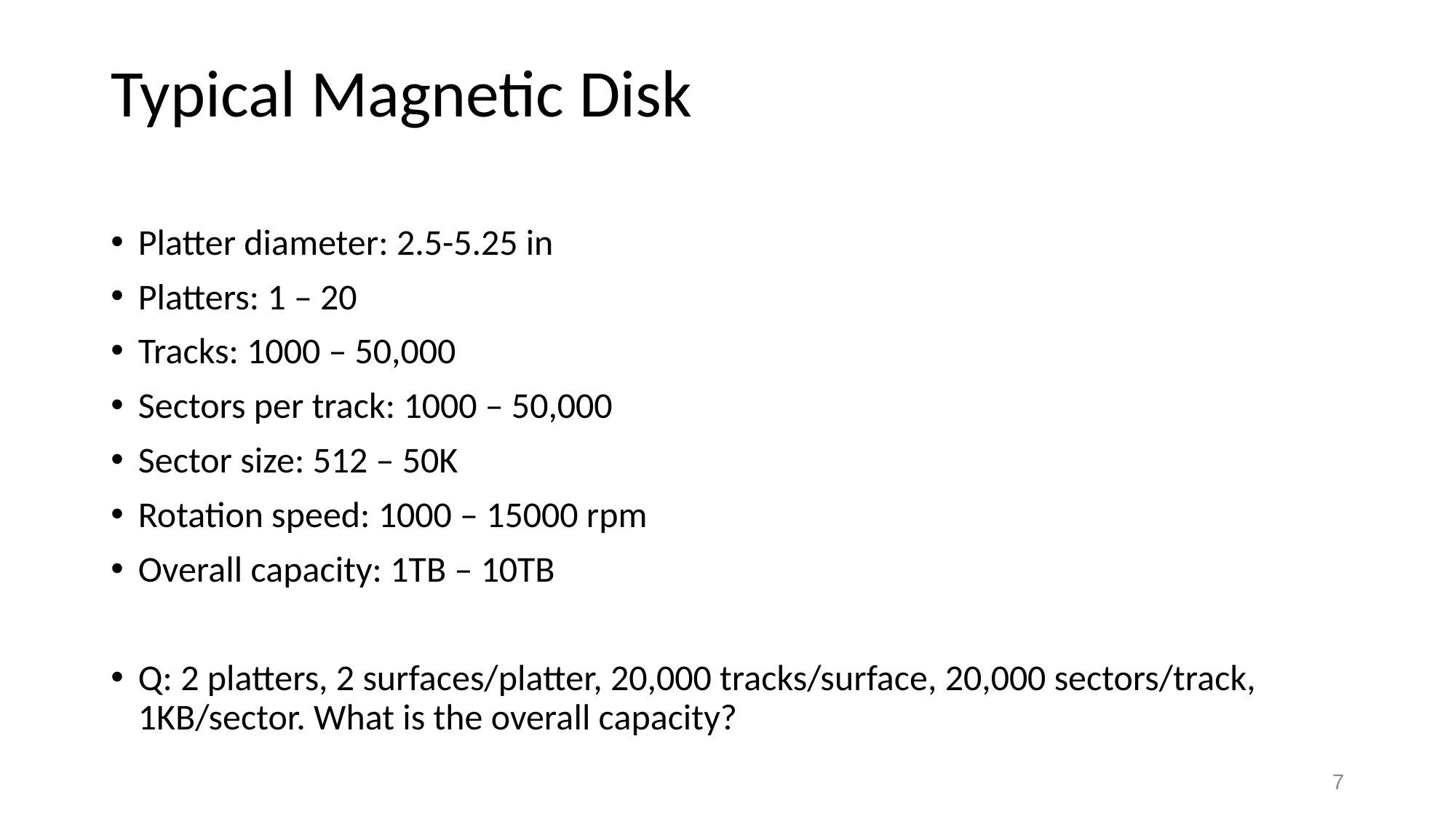

# Typical Magnetic Disk
Platter diameter: 2.5-5.25 in
Platters: 1 – 20
Tracks: 1000 – 50,000
Sectors per track: 1000 – 50,000
Sector size: 512 – 50K
Rotation speed: 1000 – 15000 rpm
Overall capacity: 1TB – 10TB

Q: 2 platters, 2 surfaces/platter, 20,000 tracks/surface, 20,000 sectors/track, 1KB/sector. What is the overall capacity?
7